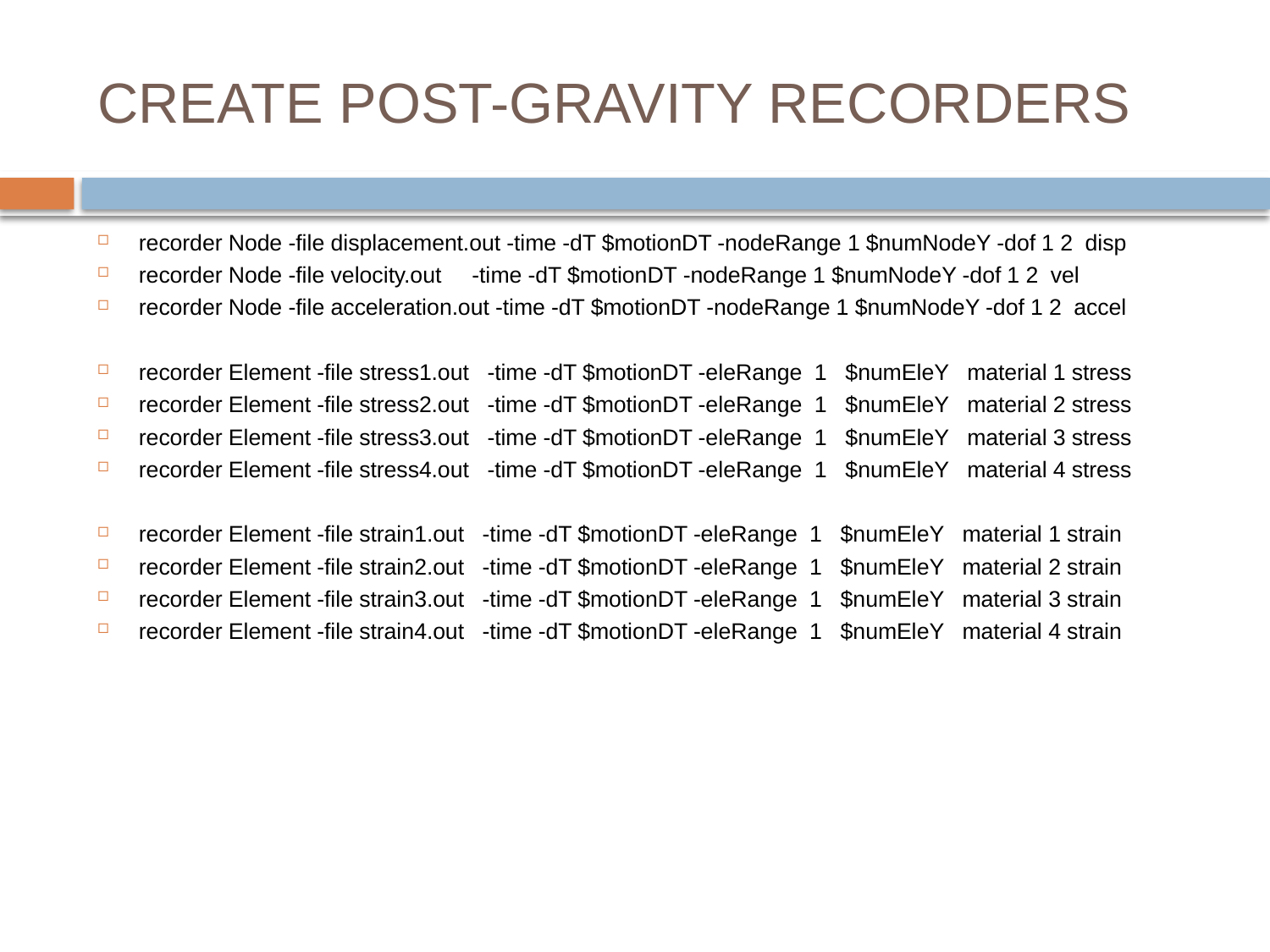

# CREATE POST-GRAVITY RECORDERS
recorder Node -file displacement.out -time -dT $motionDT -nodeRange 1 $numNodeY -dof 1 2  disp
recorder Node -file velocity.out     -time -dT $motionDT -nodeRange 1 $numNodeY -dof 1 2  vel
recorder Node -file acceleration.out -time -dT $motionDT -nodeRange 1 $numNodeY -dof 1 2  accel

recorder Element -file stress1.out   -time -dT $motionDT -eleRange  1   $numEleY   material 1 stress
recorder Element -file stress2.out   -time -dT $motionDT -eleRange  1   $numEleY   material 2 stress
recorder Element -file stress3.out   -time -dT $motionDT -eleRange  1   $numEleY   material 3 stress
recorder Element -file stress4.out   -time -dT $motionDT -eleRange  1   $numEleY   material 4 stress

recorder Element -file strain1.out   -time -dT $motionDT -eleRange  1   $numEleY   material 1 strain
recorder Element -file strain2.out   -time -dT $motionDT -eleRange  1   $numEleY   material 2 strain
recorder Element -file strain3.out   -time -dT $motionDT -eleRange  1   $numEleY   material 3 strain
recorder Element -file strain4.out   -time -dT $motionDT -eleRange  1   $numEleY   material 4 strain